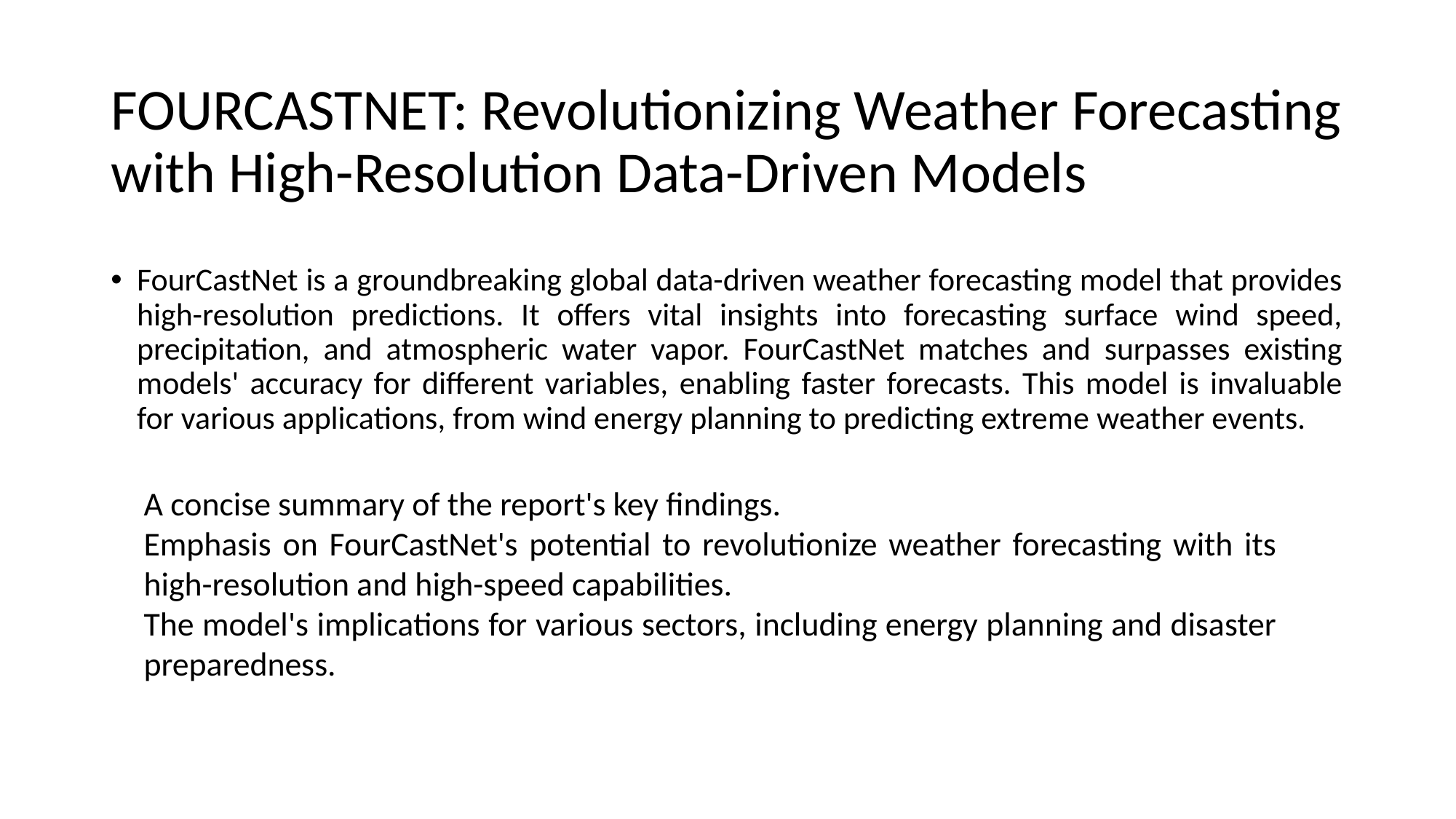

# FOURCASTNET: Revolutionizing Weather Forecasting with High-Resolution Data-Driven Models
FourCastNet is a groundbreaking global data-driven weather forecasting model that provides high-resolution predictions. It offers vital insights into forecasting surface wind speed, precipitation, and atmospheric water vapor. FourCastNet matches and surpasses existing models' accuracy for different variables, enabling faster forecasts. This model is invaluable for various applications, from wind energy planning to predicting extreme weather events.

A concise summary of the report's key findings.
Emphasis on FourCastNet's potential to revolutionize weather forecasting with its high-resolution and high-speed capabilities.
The model's implications for various sectors, including energy planning and disaster preparedness.